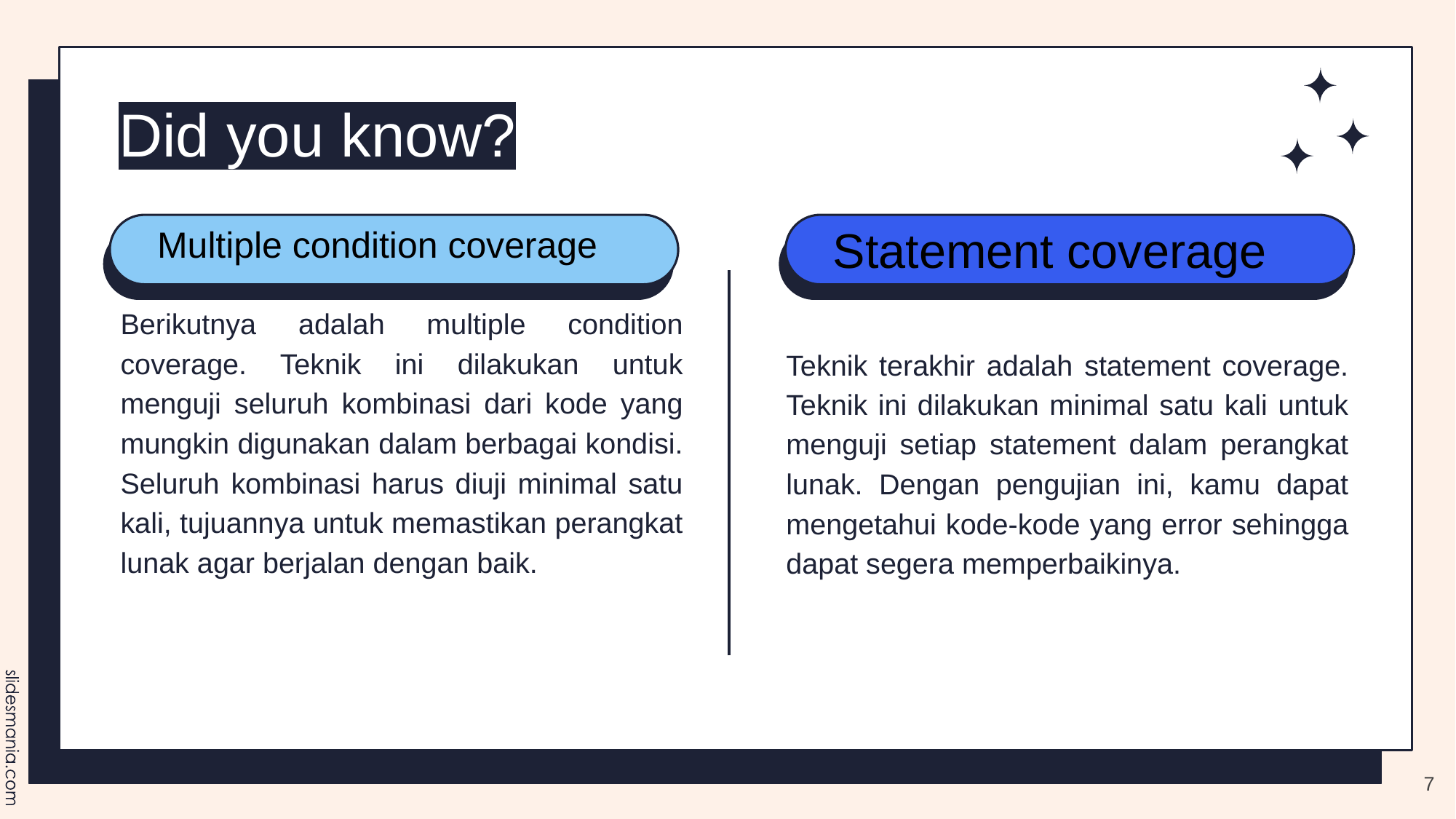

# Did you know?
Statement coverage

Multiple condition coverage
Berikutnya adalah multiple condition coverage. Teknik ini dilakukan untuk menguji seluruh kombinasi dari kode yang mungkin digunakan dalam berbagai kondisi. Seluruh kombinasi harus diuji minimal satu kali, tujuannya untuk memastikan perangkat lunak agar berjalan dengan baik.
Teknik terakhir adalah statement coverage. Teknik ini dilakukan minimal satu kali untuk menguji setiap statement dalam perangkat lunak. Dengan pengujian ini, kamu dapat mengetahui kode-kode yang error sehingga dapat segera memperbaikinya.
7